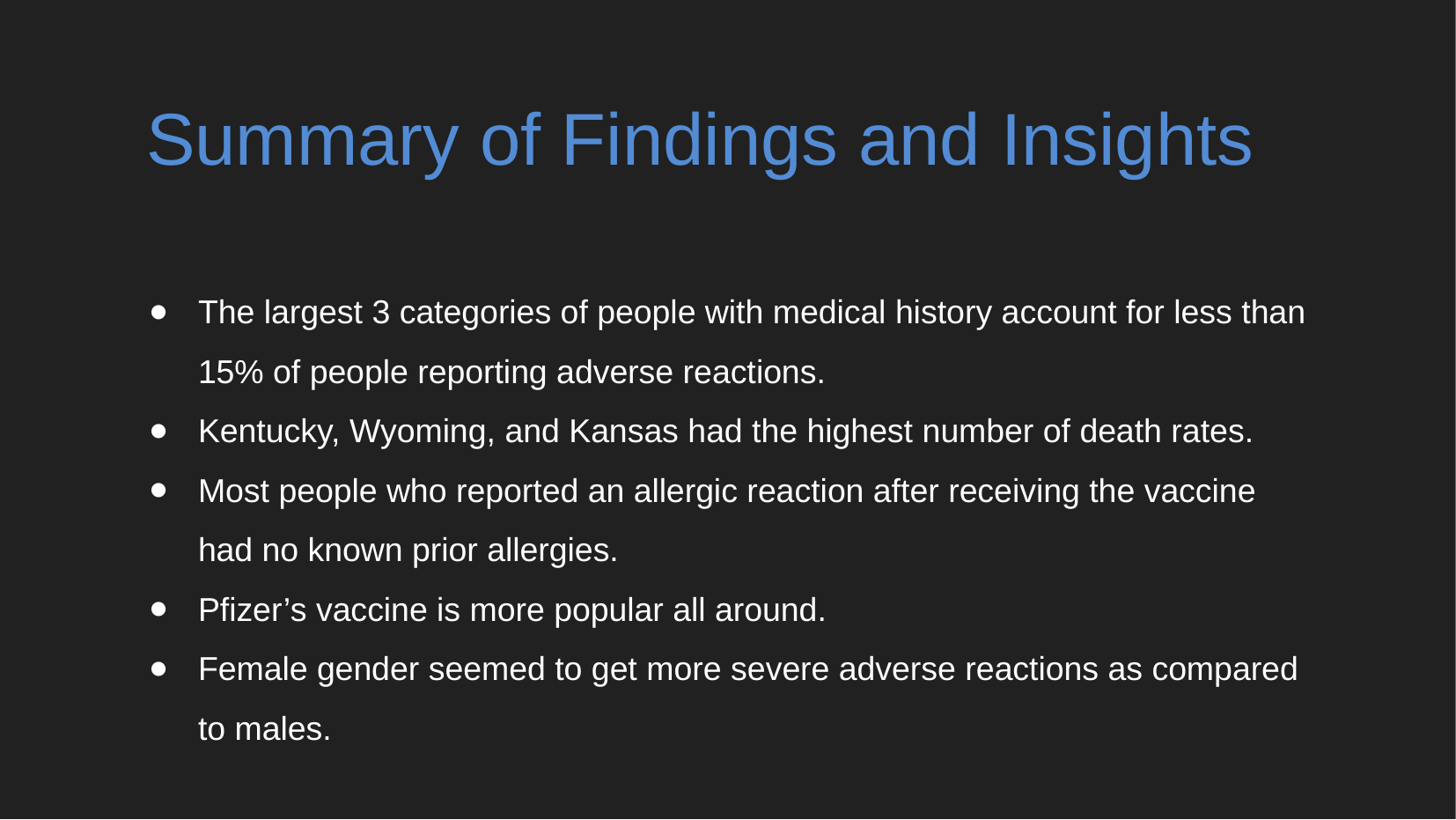

Summary of Findings and Insights
The largest 3 categories of people with medical history account for less than 15% of people reporting adverse reactions.
Kentucky, Wyoming, and Kansas had the highest number of death rates.
Most people who reported an allergic reaction after receiving the vaccine had no known prior allergies.
Pfizer’s vaccine is more popular all around.
Female gender seemed to get more severe adverse reactions as compared to males.